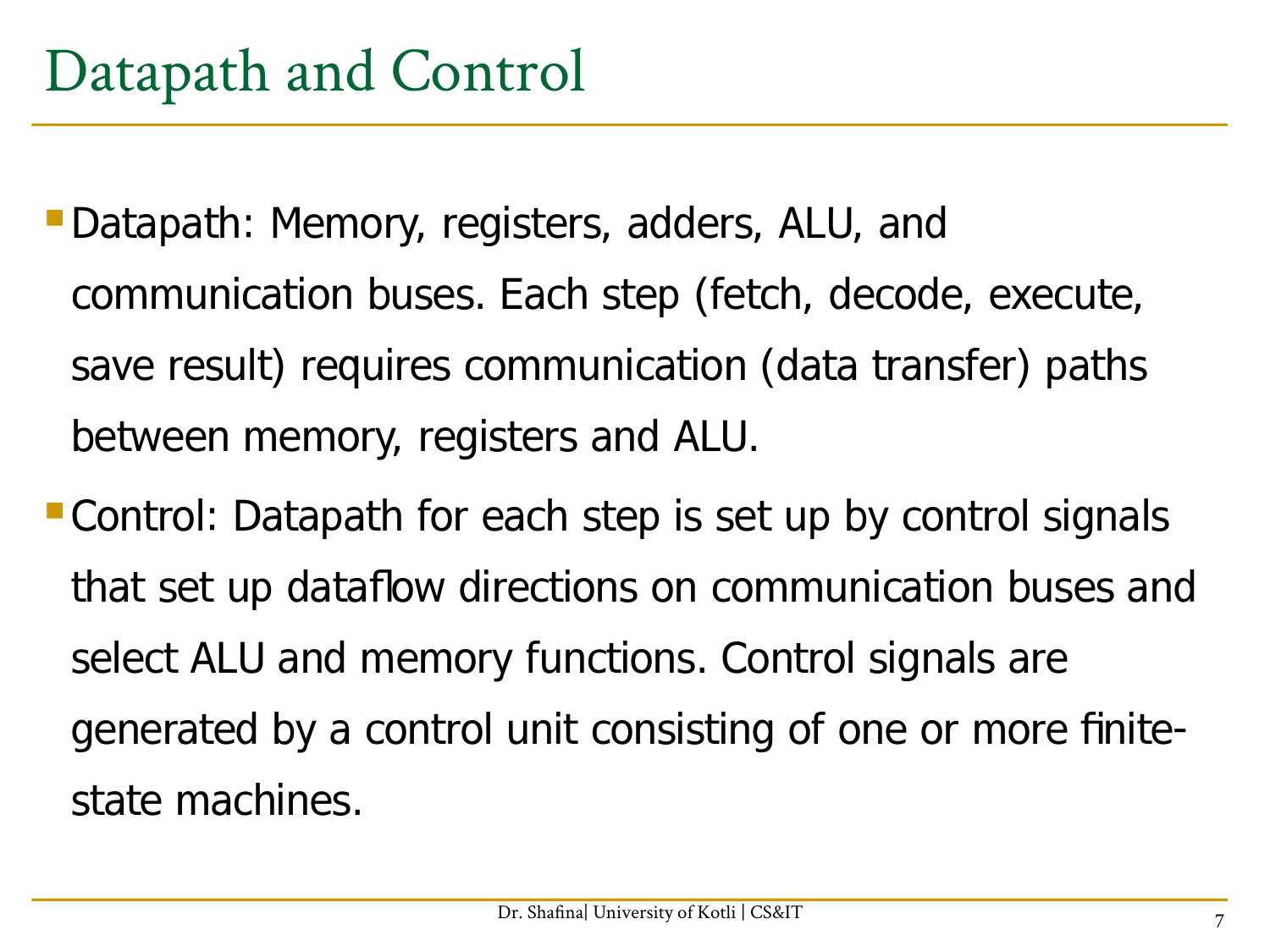

# Datapath and Control
Datapath: Memory, registers, adders, ALU, and communication buses. Each step (fetch, decode, execute, save result) requires communication (data transfer) paths between memory, registers and ALU.
Control: Datapath for each step is set up by control signals that set up dataflow directions on communication buses and select ALU and memory functions. Control signals are generated by a control unit consisting of one or more finite-state machines.

Dr. Shafina| University of Kotli | CS&IT
7